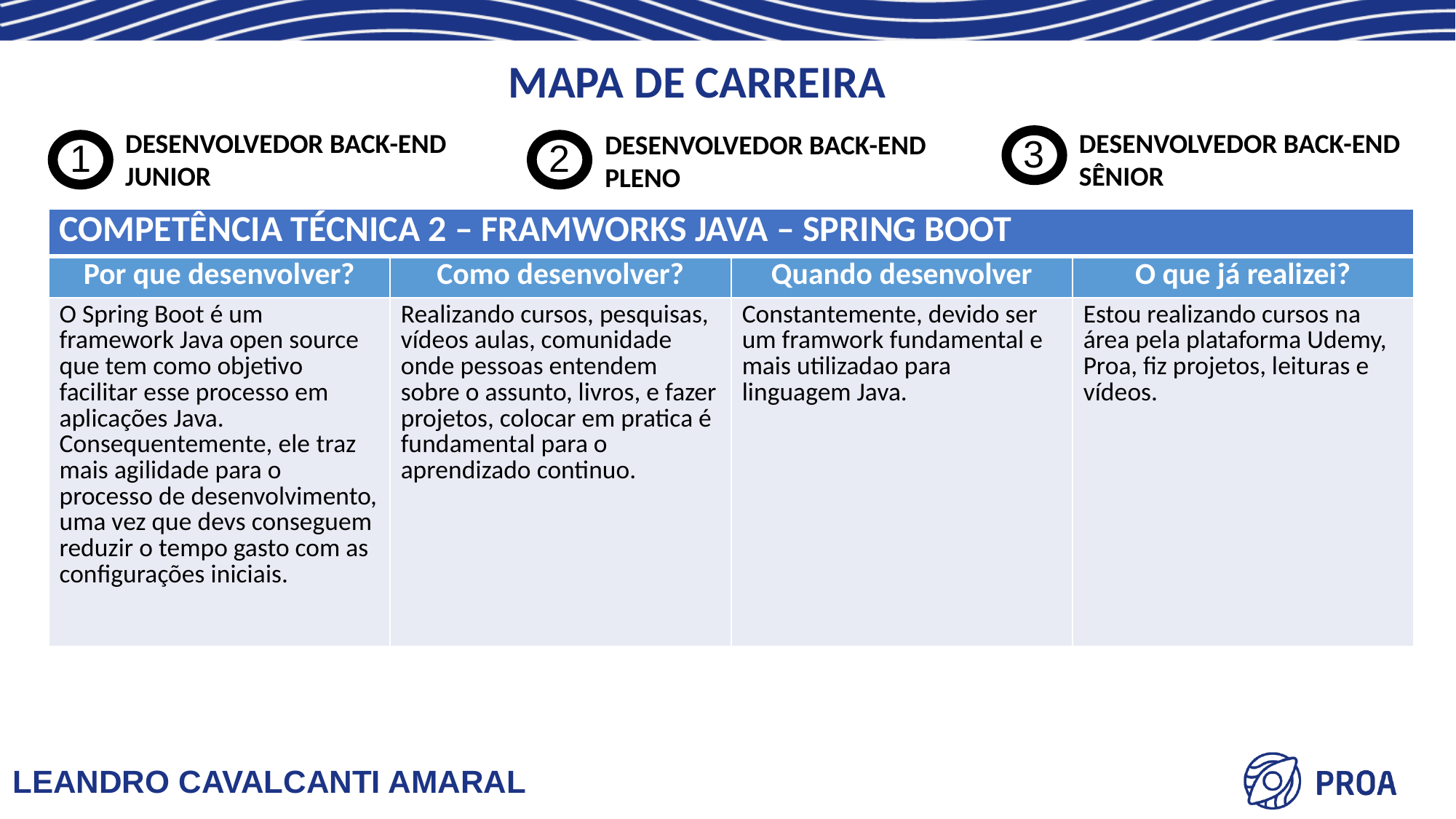

MAPA DE CARREIRA
DESENVOLVEDOR BACK-END
JUNIOR
DESENVOLVEDOR BACK-END
SÊNIOR
DESENVOLVEDOR BACK-END
PLENO
3

2

1

| COMPETÊNCIA TÉCNICA 2 – FRAMWORKS JAVA – SPRING BOOT |  |  |  |
| --- | --- | --- | --- |
| Por que desenvolver? | Como desenvolver? | Quando desenvolver | O que já realizei? |
| O Spring Boot é um framework Java open source que tem como objetivo facilitar esse processo em aplicações Java. Consequentemente, ele traz mais agilidade para o processo de desenvolvimento, uma vez que devs conseguem reduzir o tempo gasto com as configurações iniciais. | Realizando cursos, pesquisas, vídeos aulas, comunidade onde pessoas entendem sobre o assunto, livros, e fazer projetos, colocar em pratica é fundamental para o aprendizado continuo. | Constantemente, devido ser um framwork fundamental e mais utilizadao para linguagem Java. | Estou realizando cursos na área pela plataforma Udemy, Proa, fiz projetos, leituras e vídeos. |
LEANDRO CAVALCANTI AMARAL